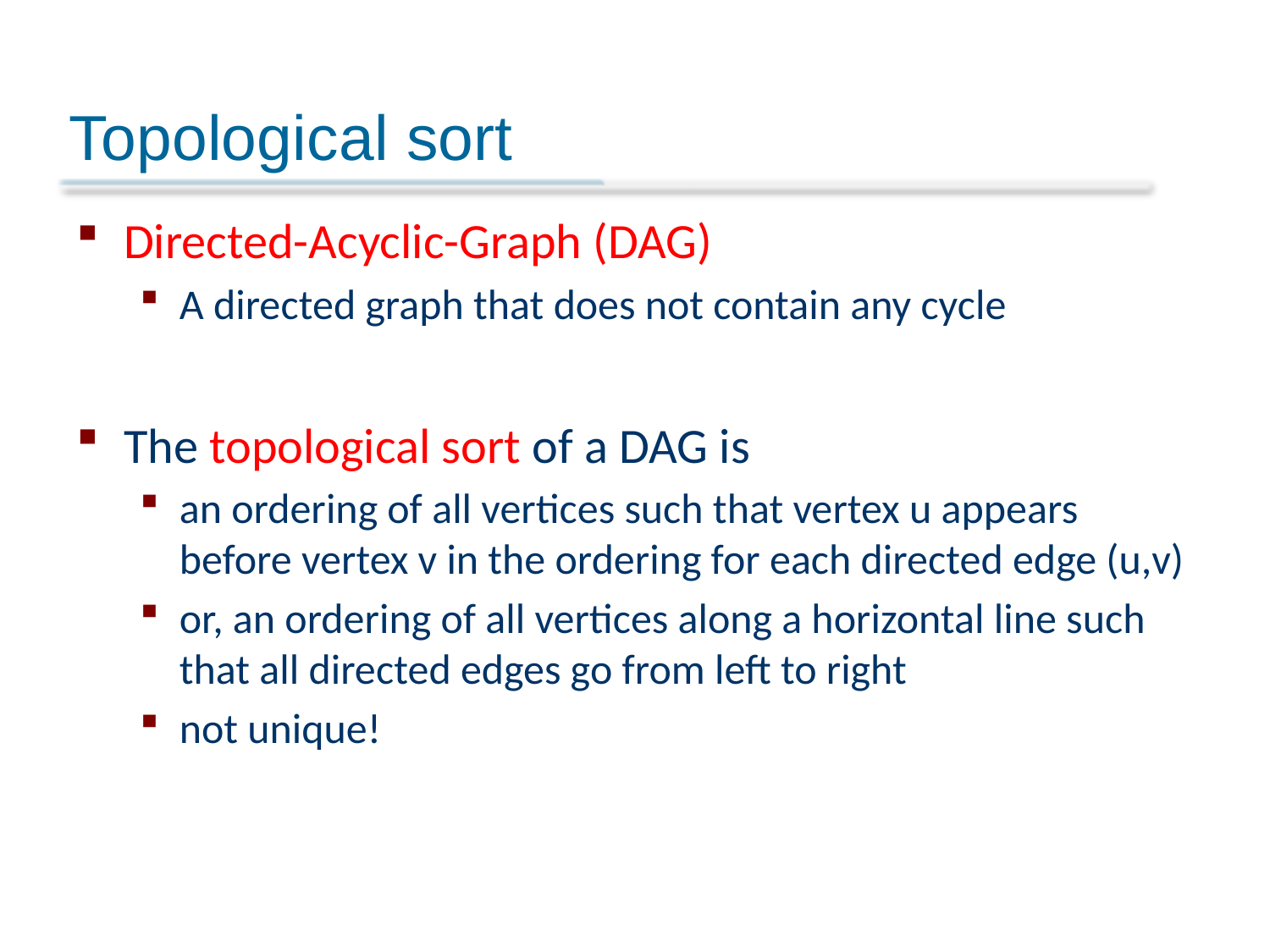

# Topological sort
Directed-Acyclic-Graph (DAG)
A directed graph that does not contain any cycle

The topological sort of a DAG is
an ordering of all vertices such that vertex u appears before vertex v in the ordering for each directed edge (u,v)
or, an ordering of all vertices along a horizontal line such that all directed edges go from left to right
not unique!